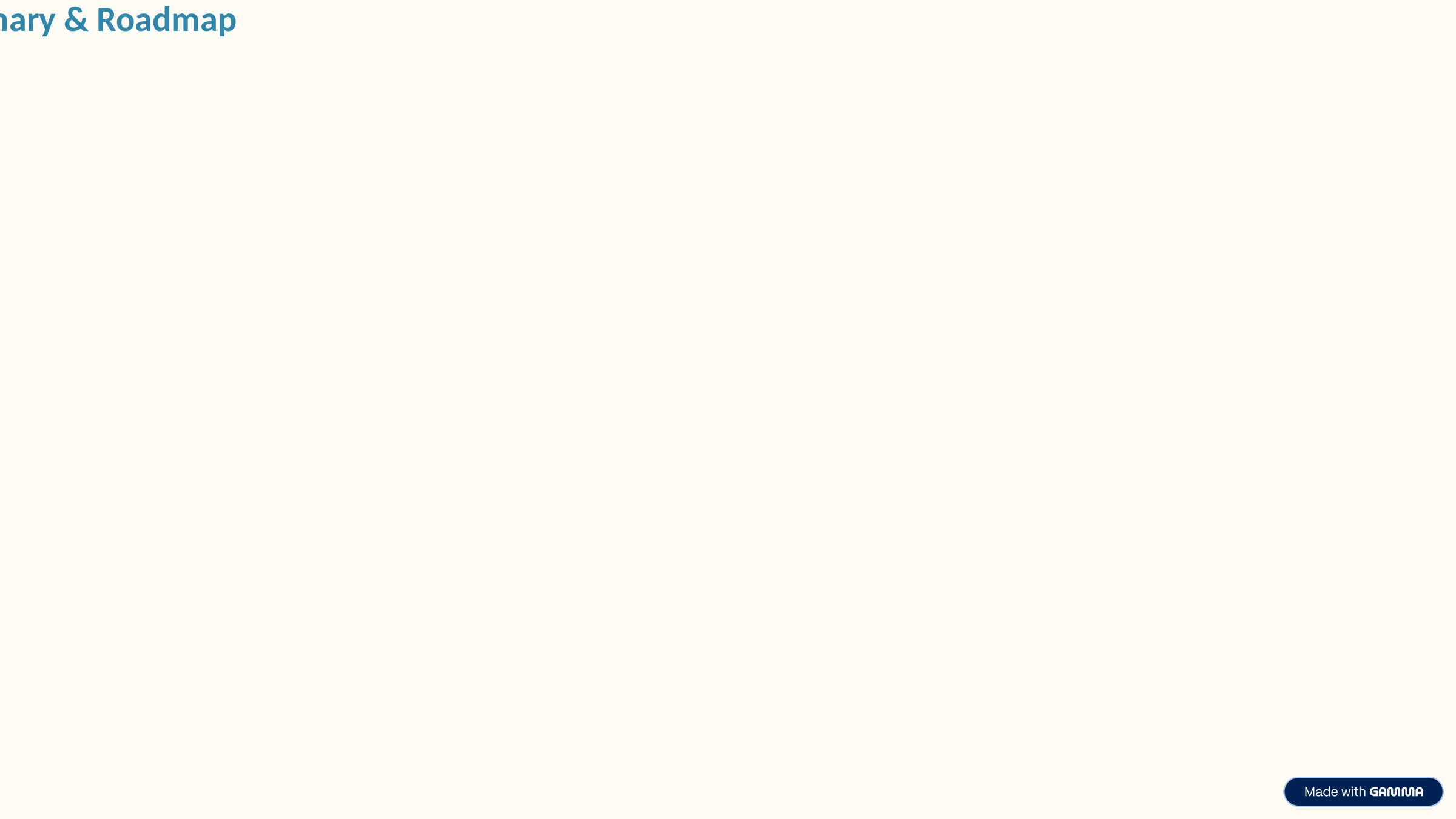

# 🏆 Project Summary & Roadmap
📌 Key Results:
• Hybrid Q-Learning + Minimax AI
• 6 AI Styles with independent training
• Voice-enabled API (custom TTS via pyttsx3)
• Over 13,000 trained game states

📚 Educational Value:
• Reinforcement learning in Unity
• Tactical AI decision trees
• Game AI testing automation

🚀 Next Steps:
• Deep Q-Network (DQN) Integration
• Transfer Learning across styles
• Online Multiplayer + Tournament Mode
• Coaching AI with voice feedback